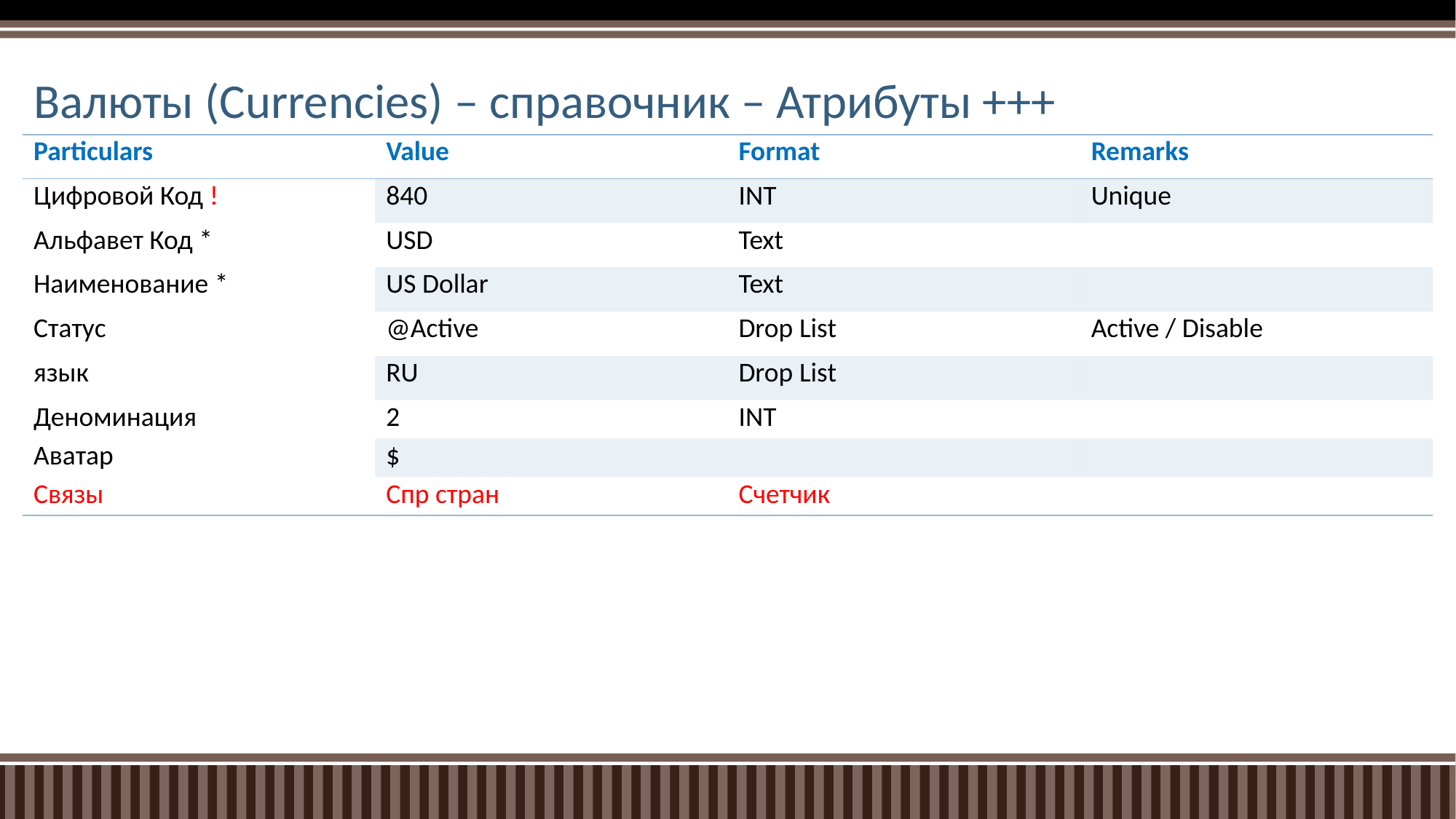

# Валюты (Currencies) – справочник – Атрибуты +++
| Particulars | Value | Format | Remarks |
| --- | --- | --- | --- |
| Цифровой Код ! | 840 | INT | Unique |
| Альфавет Код \* | USD | Text |  |
| Наименование \* | US Dollar | Text |  |
| Статус | @Active | Drop List | Active / Disable |
| язык | RU | Drop List |  |
| Деноминация | 2 | INT |  |
| Аватар | $ |  |  |
| Связы | Спр стран | Счетчик |  |